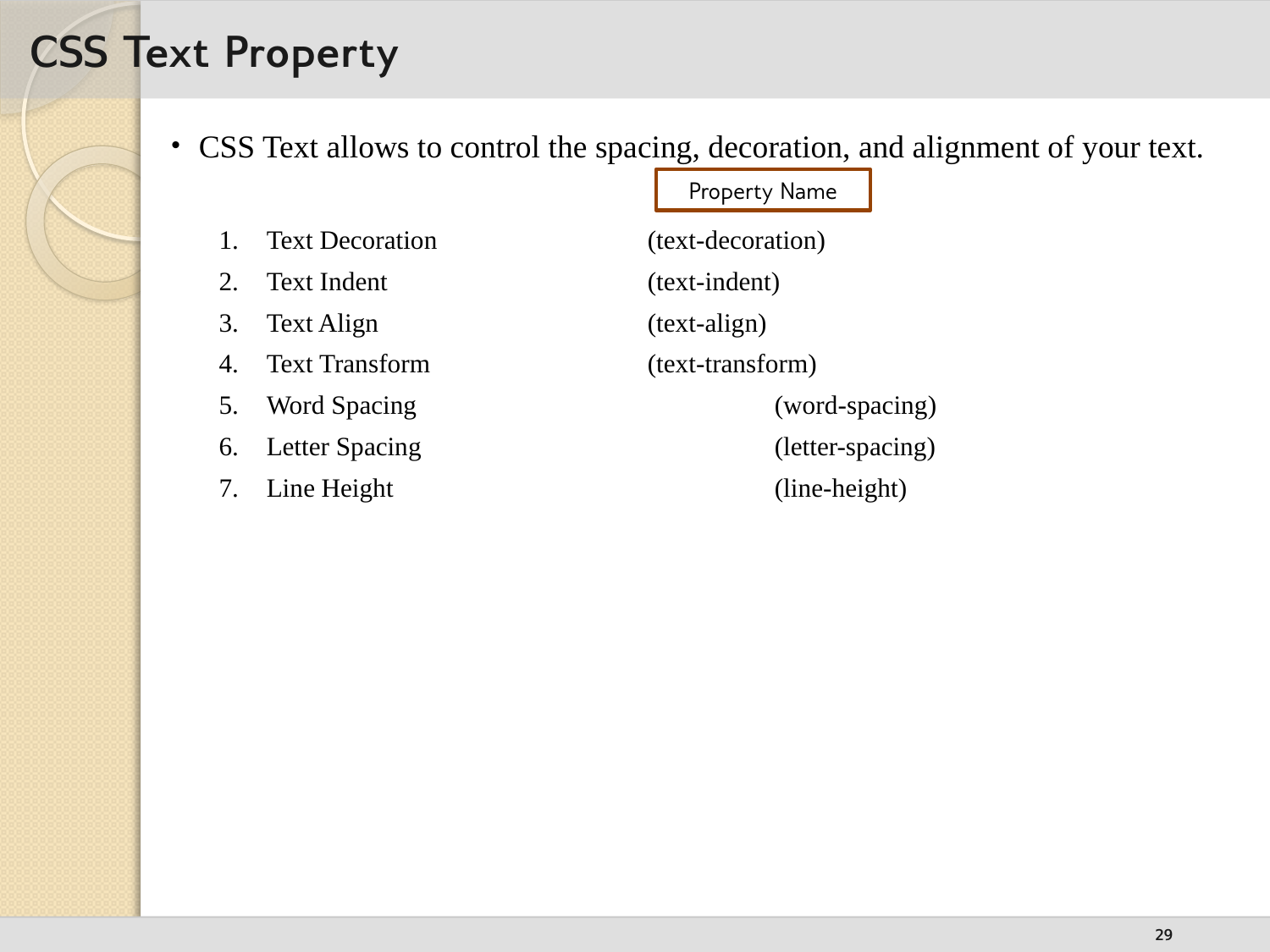

# CSS Text Property
CSS Text allows to control the spacing, decoration, and alignment of your text.

Text Decoration		(text-decoration)
Text Indent			(text-indent)
Text Align			(text-align)
Text Transform		(text-transform)
Word Spacing			(word-spacing)
Letter Spacing			(letter-spacing)
Line Height			(line-height)

Property Name